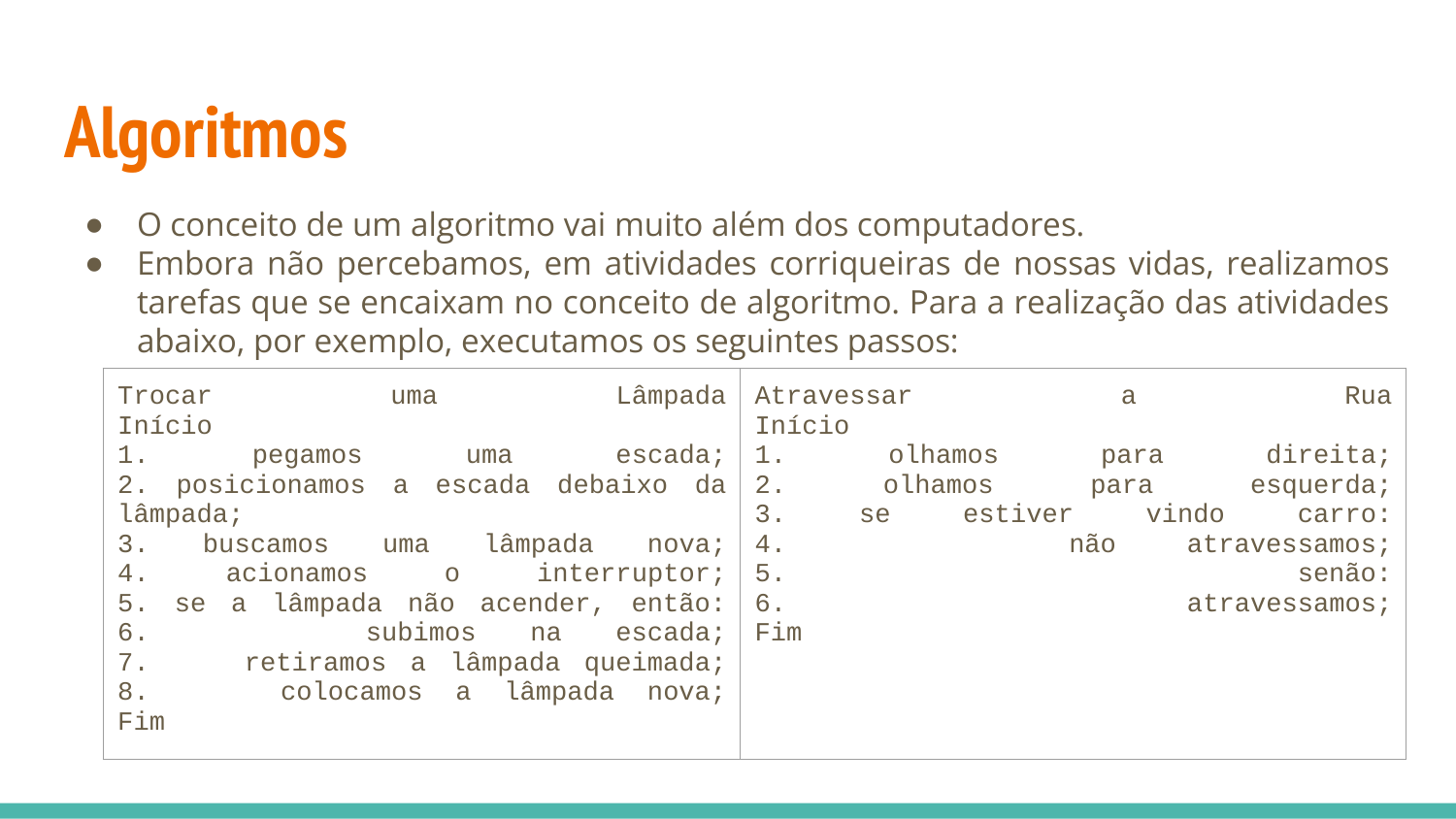

# Algoritmos
O conceito de um algoritmo vai muito além dos computadores.
Embora não percebamos, em atividades corriqueiras de nossas vidas, realizamos tarefas que se encaixam no conceito de algoritmo. Para a realização das atividades abaixo, por exemplo, executamos os seguintes passos:

| Trocar uma Lâmpada Início 1. pegamos uma escada; 2. posicionamos a escada debaixo da lâmpada; 3. buscamos uma lâmpada nova; 4. acionamos o interruptor; 5. se a lâmpada não acender, então: 6. subimos na escada; 7. retiramos a lâmpada queimada; 8. colocamos a lâmpada nova; Fim | Atravessar a Rua Início 1. olhamos para direita; 2. olhamos para esquerda; 3. se estiver vindo carro: 4. não atravessamos; 5. senão: 6. atravessamos; Fim |
| --- | --- |